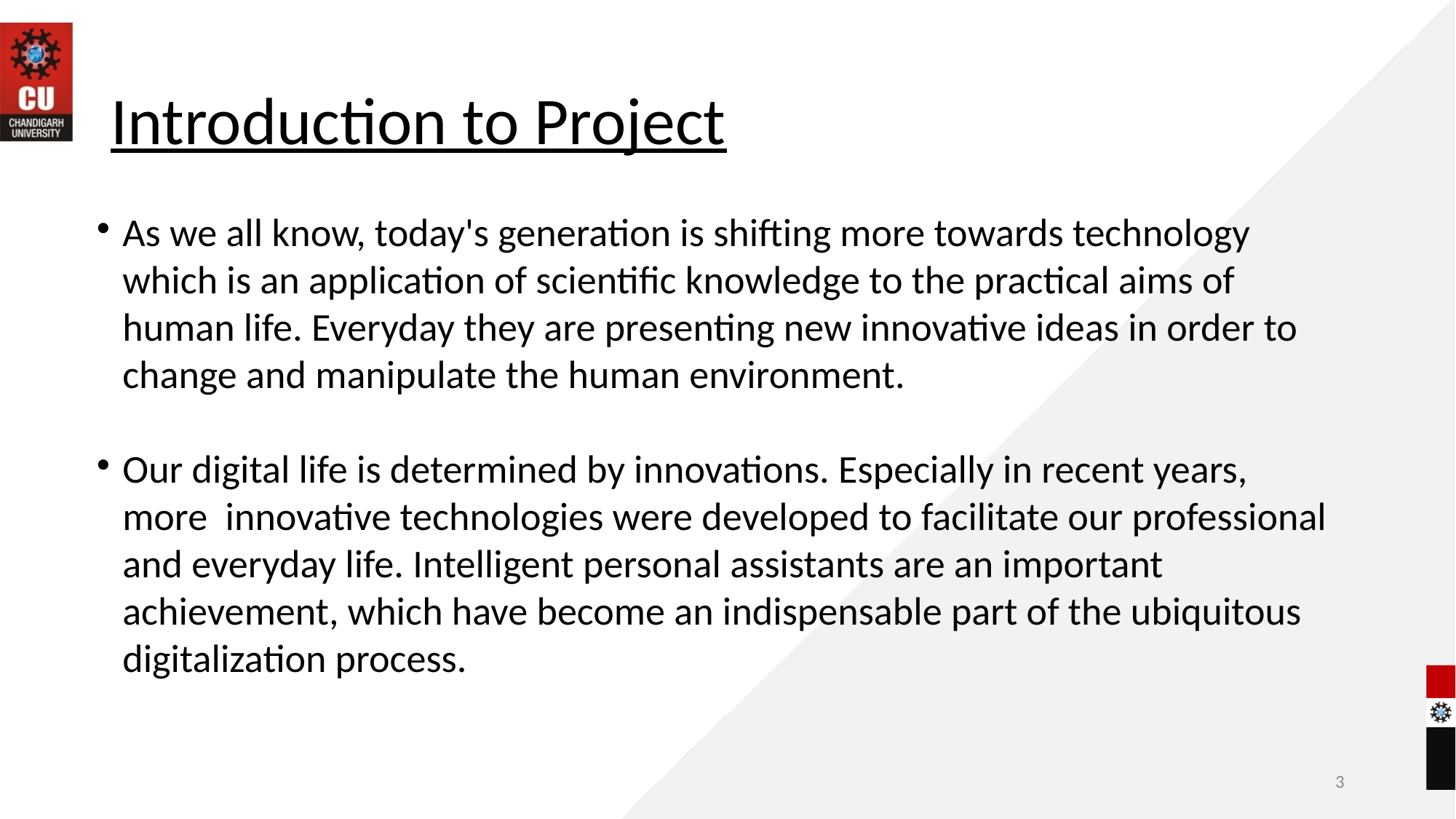

Introduction to Project
As we all know, today's generation is shifting more towards technology which is an application of scientific knowledge to the practical aims of human life. Everyday they are presenting new innovative ideas in order to change and manipulate the human environment.

Our digital life is determined by innovations. Especially in recent years, more  innovative technologies were developed to facilitate our professional and everyday life. Intelligent personal assistants are an important achievement, which have become an indispensable part of the ubiquitous digitalization process.
3